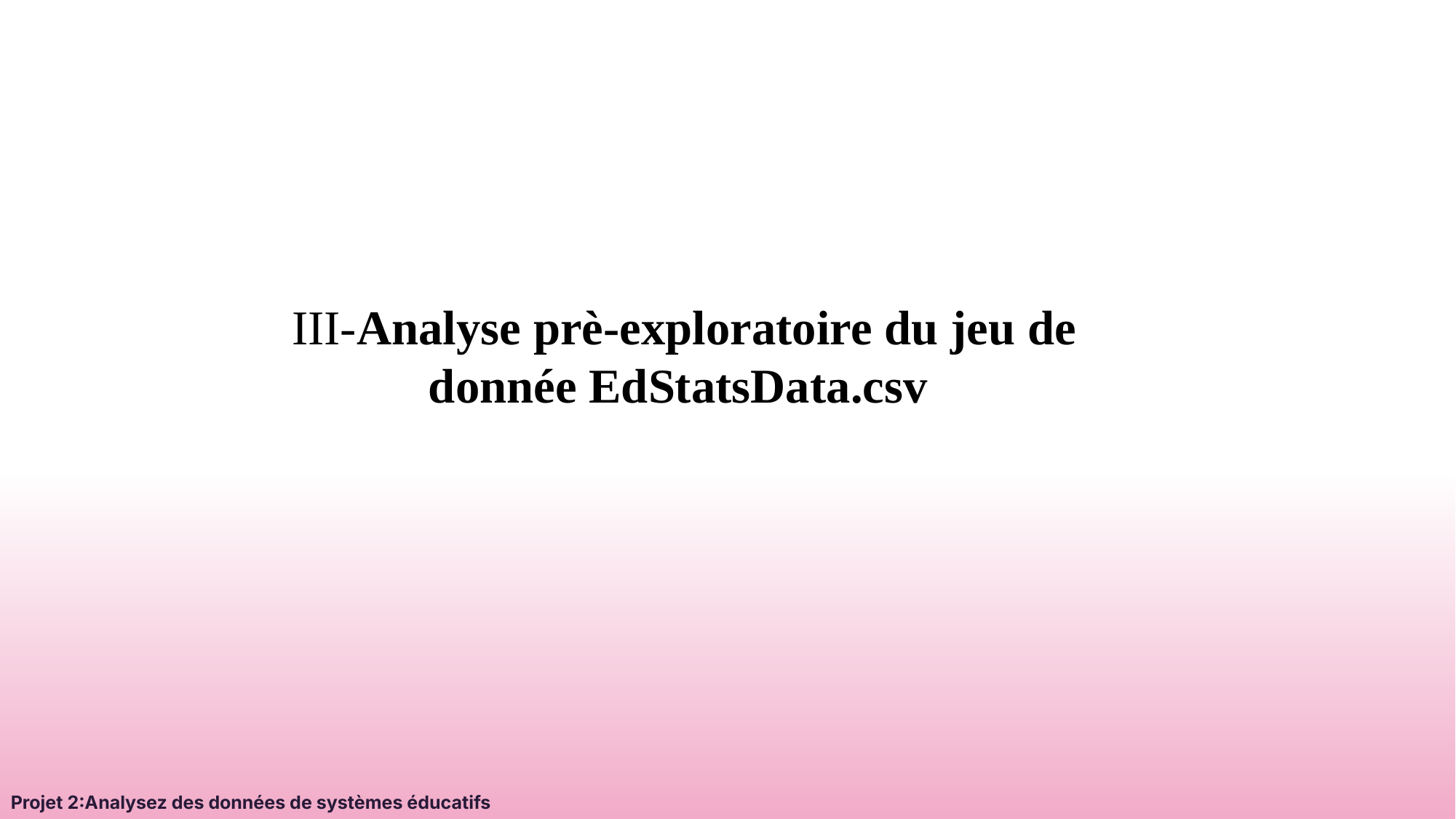

III-Analyse prè-exploratoire du jeu de donnée EdStatsData.csv
Projet 2:Analysez des données de systèmes éducatifs